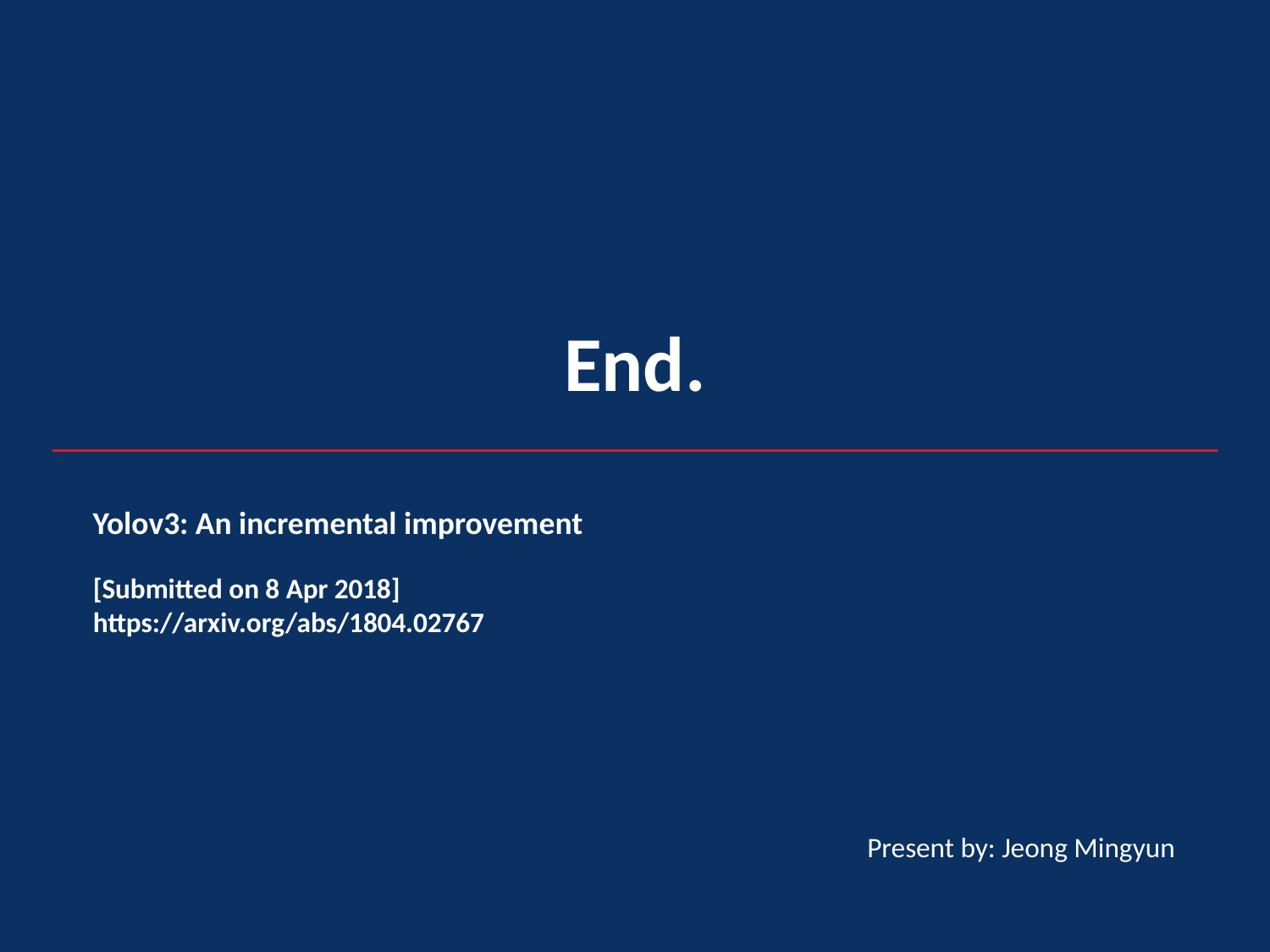

# End.
Yolov3: An incremental improvement
[Submitted on 8 Apr 2018]
https://arxiv.org/abs/1804.02767
Present by: Jeong Mingyun